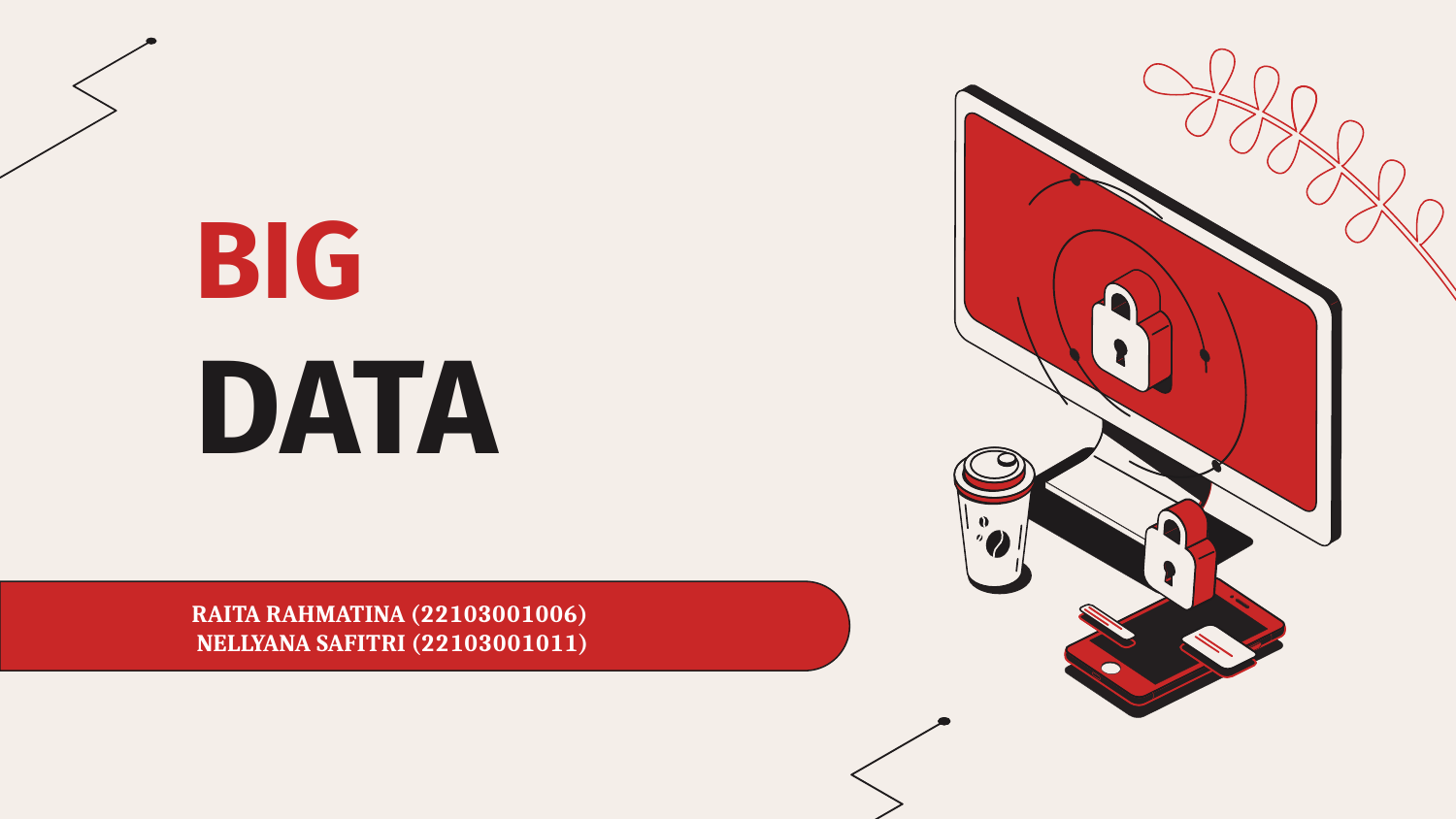

# BIG DATA

RAITA RAHMATINA (22103001006)
NELLYANA SAFITRI (22103001011)